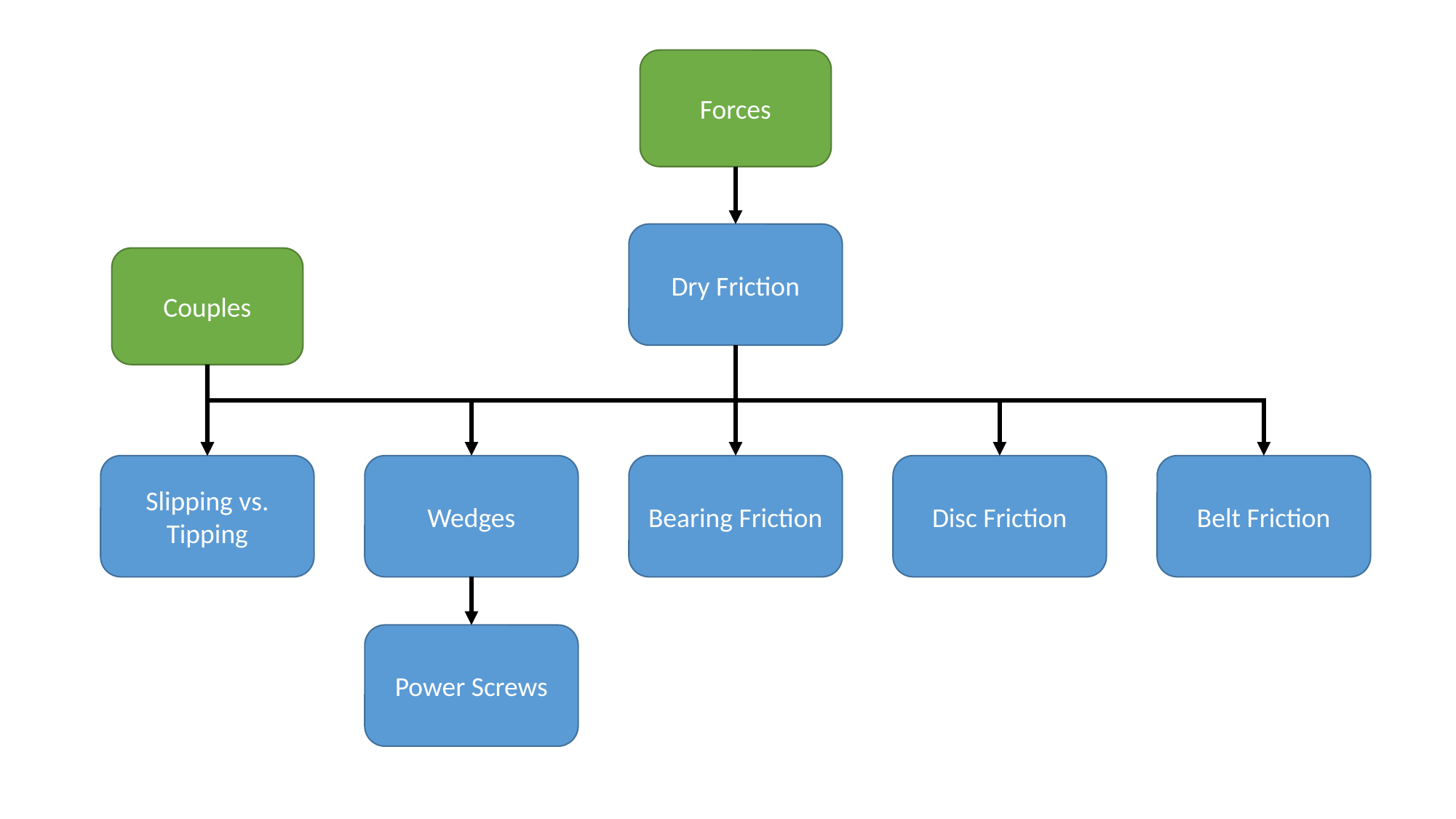

Forces
Dry Friction
Couples
Slipping vs. Tipping
Wedges
Bearing Friction
Disc Friction
Belt Friction
Power Screws